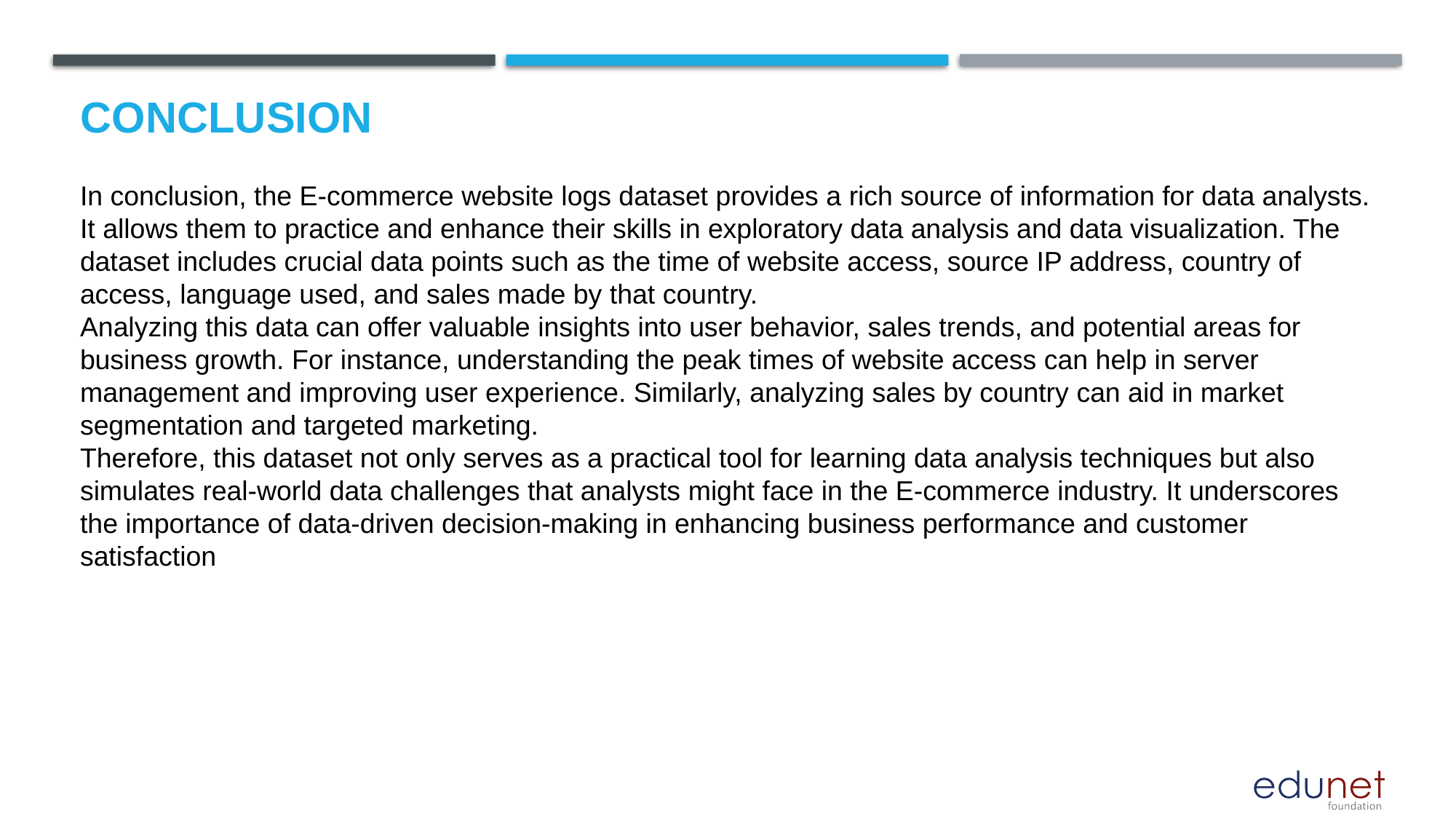

# Conclusion
In conclusion, the E-commerce website logs dataset provides a rich source of information for data analysts. It allows them to practice and enhance their skills in exploratory data analysis and data visualization. The dataset includes crucial data points such as the time of website access, source IP address, country of access, language used, and sales made by that country.
Analyzing this data can offer valuable insights into user behavior, sales trends, and potential areas for business growth. For instance, understanding the peak times of website access can help in server management and improving user experience. Similarly, analyzing sales by country can aid in market segmentation and targeted marketing.
Therefore, this dataset not only serves as a practical tool for learning data analysis techniques but also simulates real-world data challenges that analysts might face in the E-commerce industry. It underscores the importance of data-driven decision-making in enhancing business performance and customer satisfaction